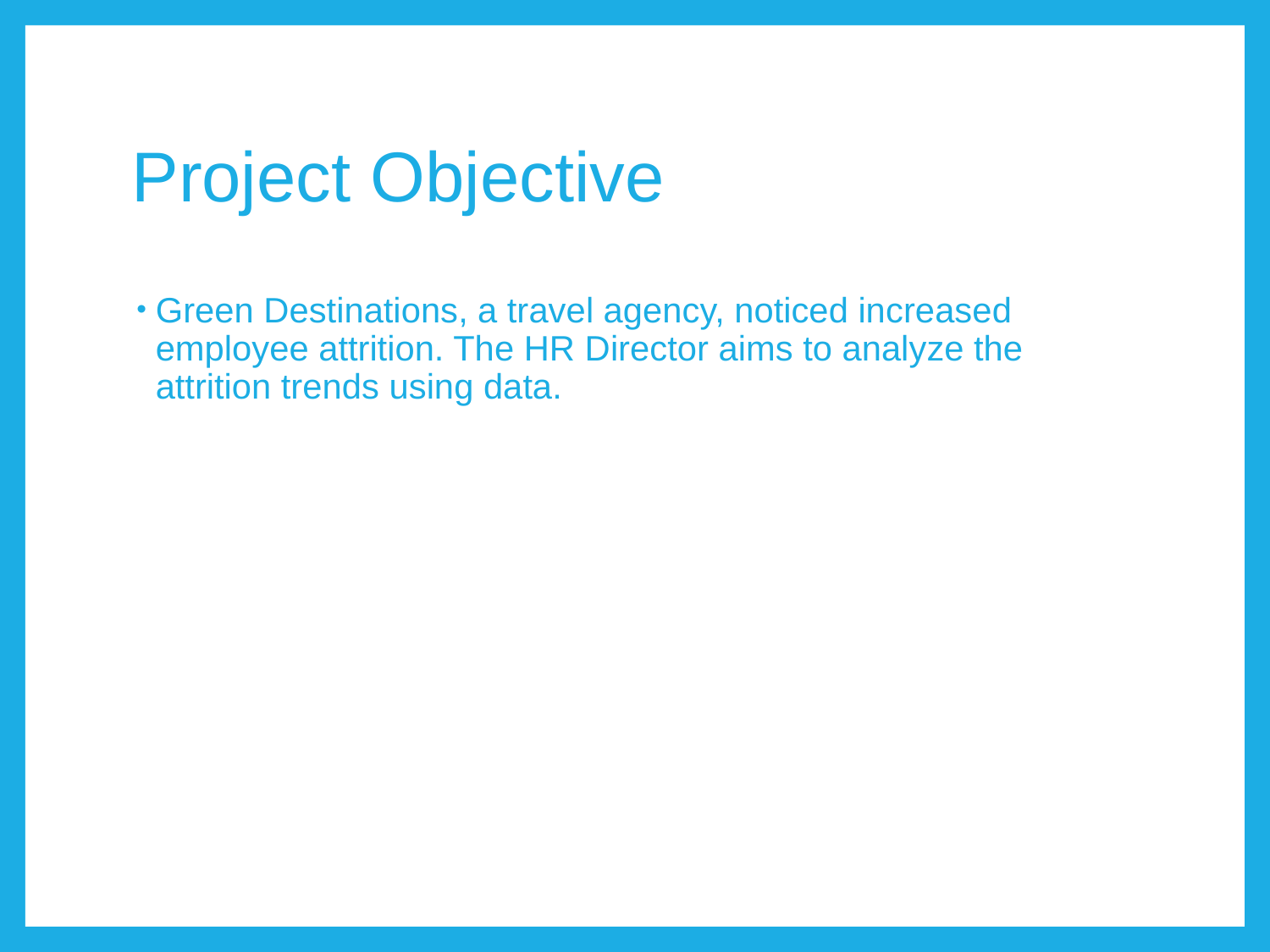

# Project Objective
Green Destinations, a travel agency, noticed increased employee attrition. The HR Director aims to analyze the attrition trends using data.